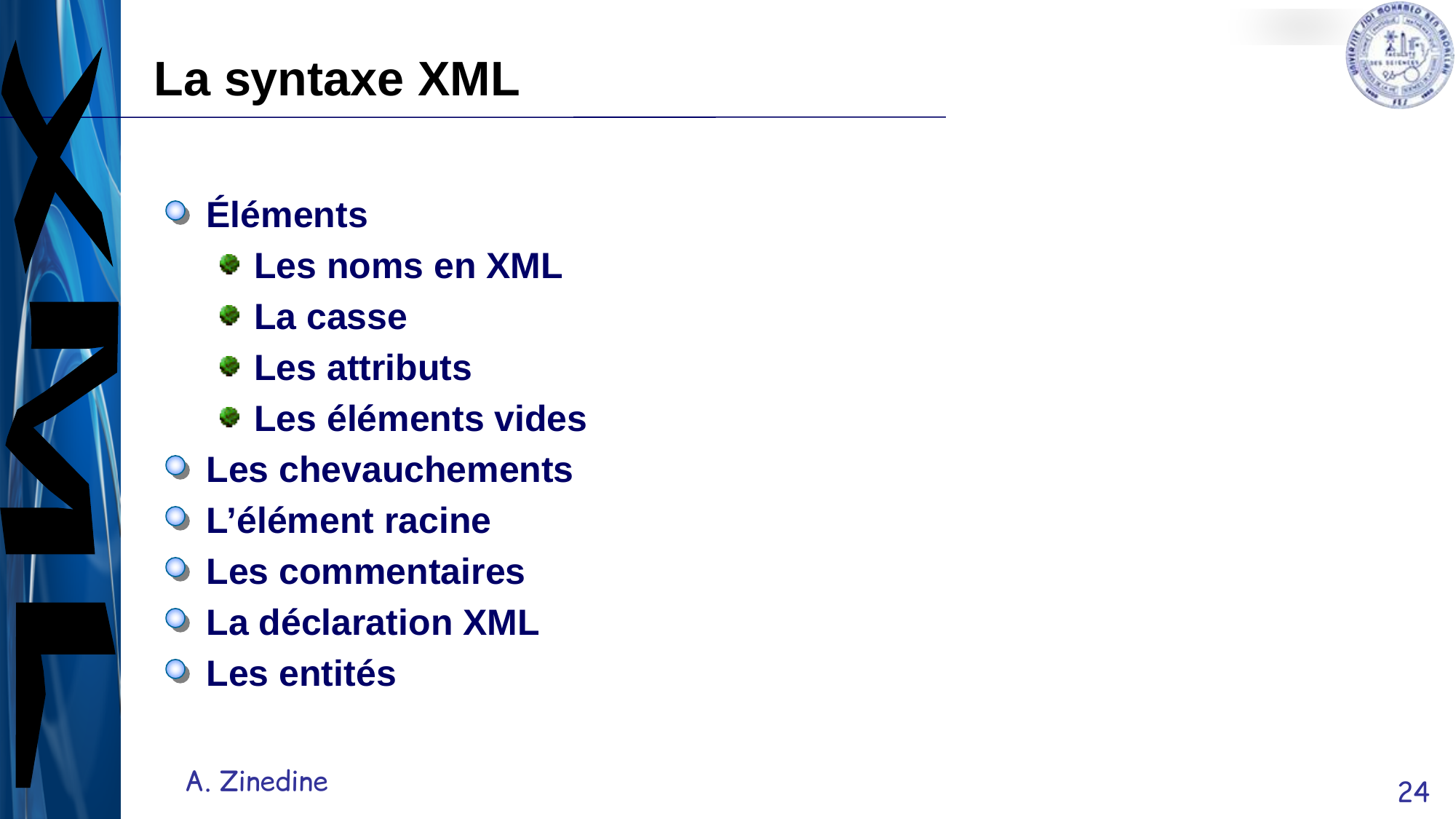

# La syntaxe XML
Éléments
Les noms en XML
La casse
Les attributs
Les éléments vides
Les chevauchements
L’élément racine
Les commentaires
La déclaration XML
Les entités